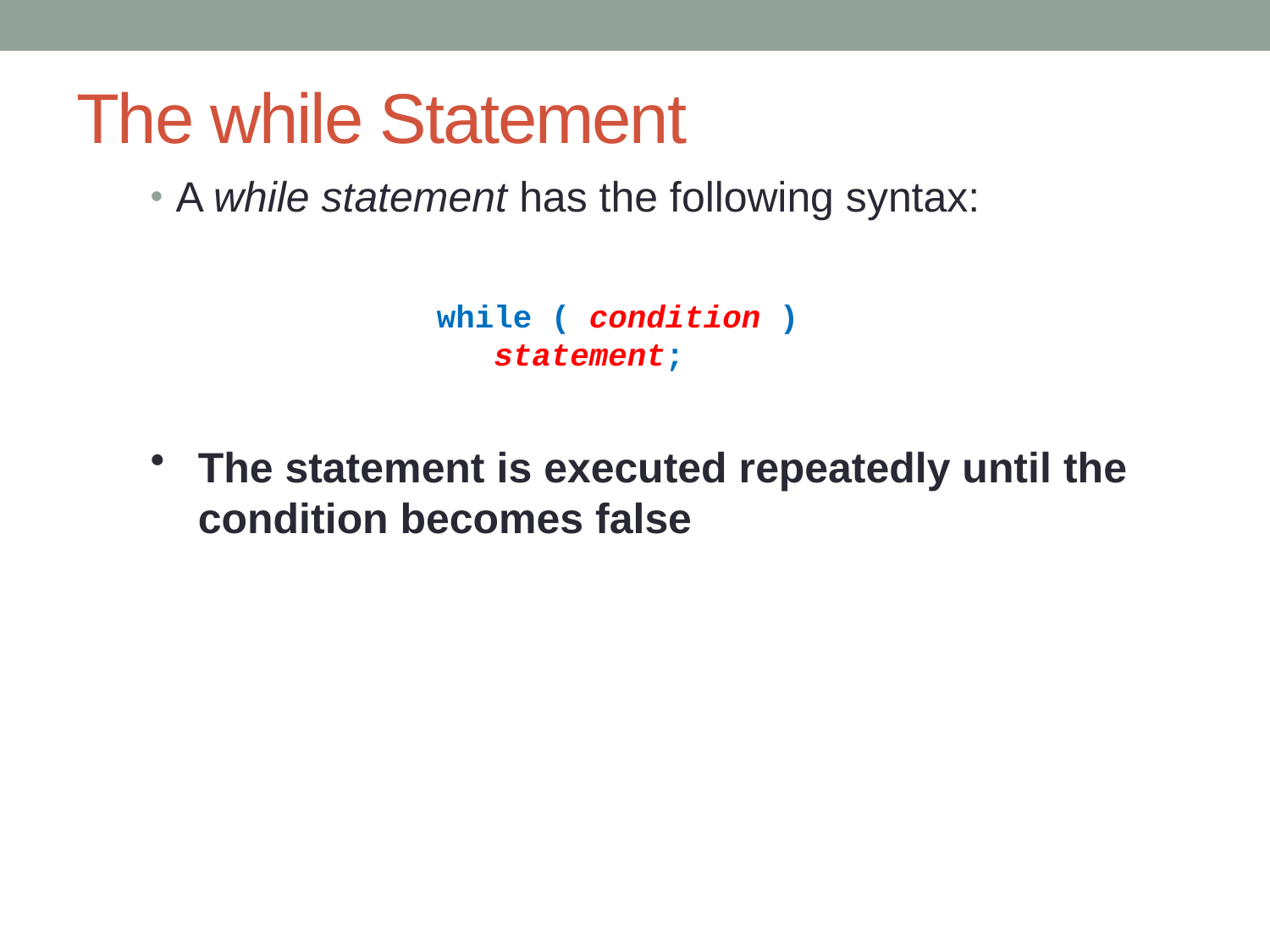

# The while Statement
A while statement has the following syntax:

while ( condition )
   statement;
The statement is executed repeatedly until the condition becomes false